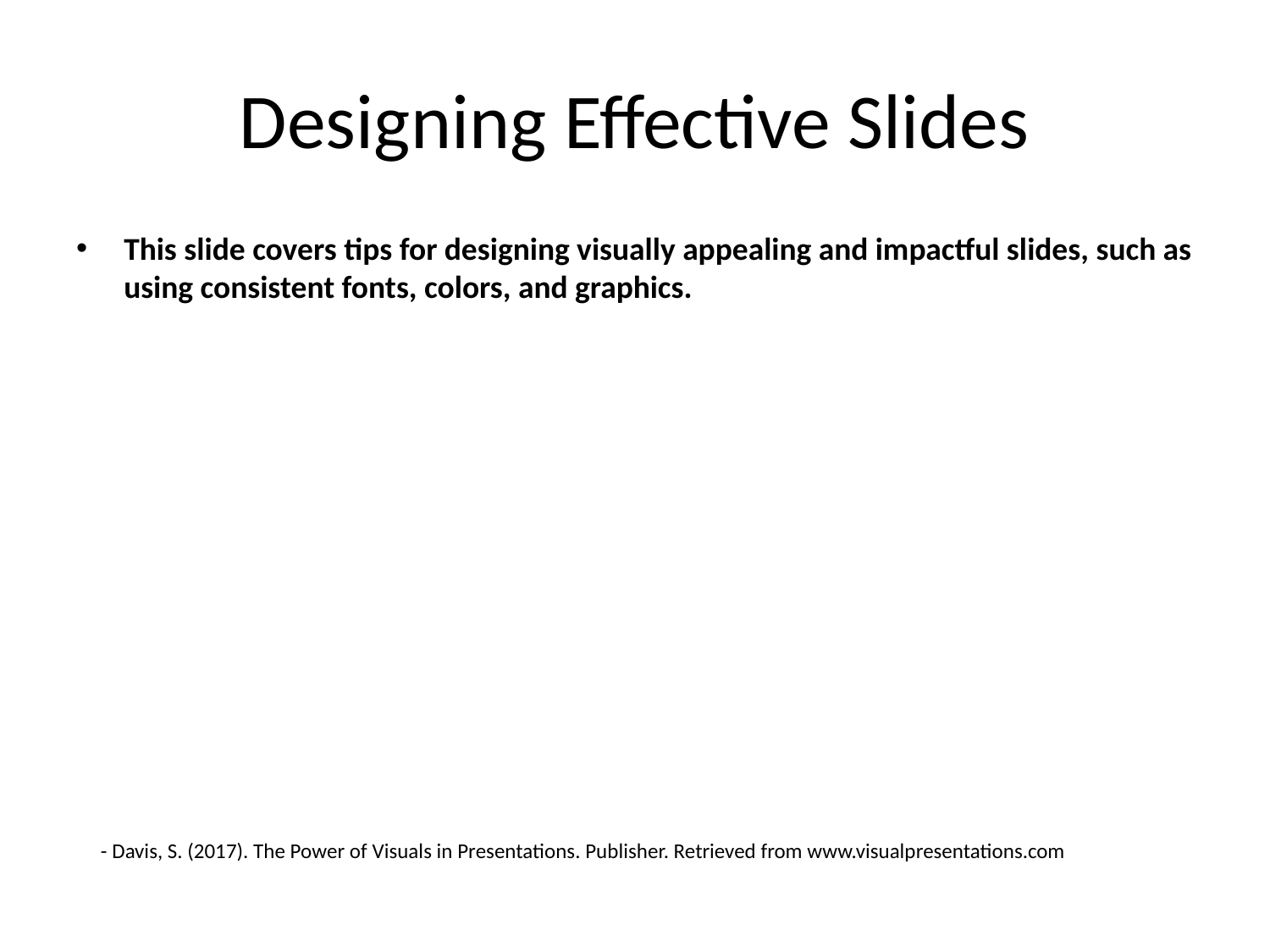

# Designing Effective Slides
This slide covers tips for designing visually appealing and impactful slides, such as using consistent fonts, colors, and graphics.

- Davis, S. (2017). The Power of Visuals in Presentations. Publisher. Retrieved from www.visualpresentations.com